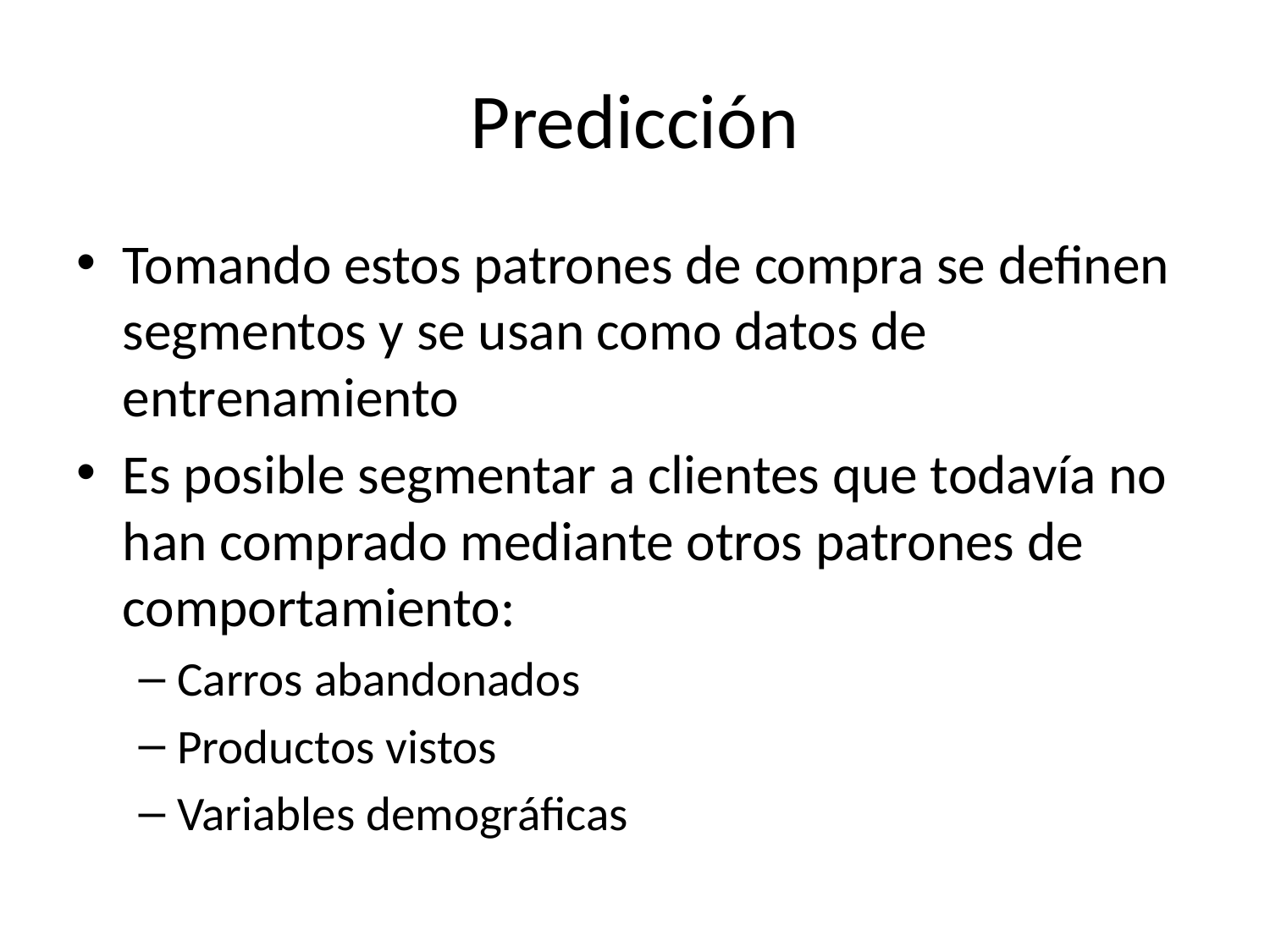

# Predicción
Tomando estos patrones de compra se definen segmentos y se usan como datos de entrenamiento
Es posible segmentar a clientes que todavía no han comprado mediante otros patrones de comportamiento:
Carros abandonados
Productos vistos
Variables demográficas